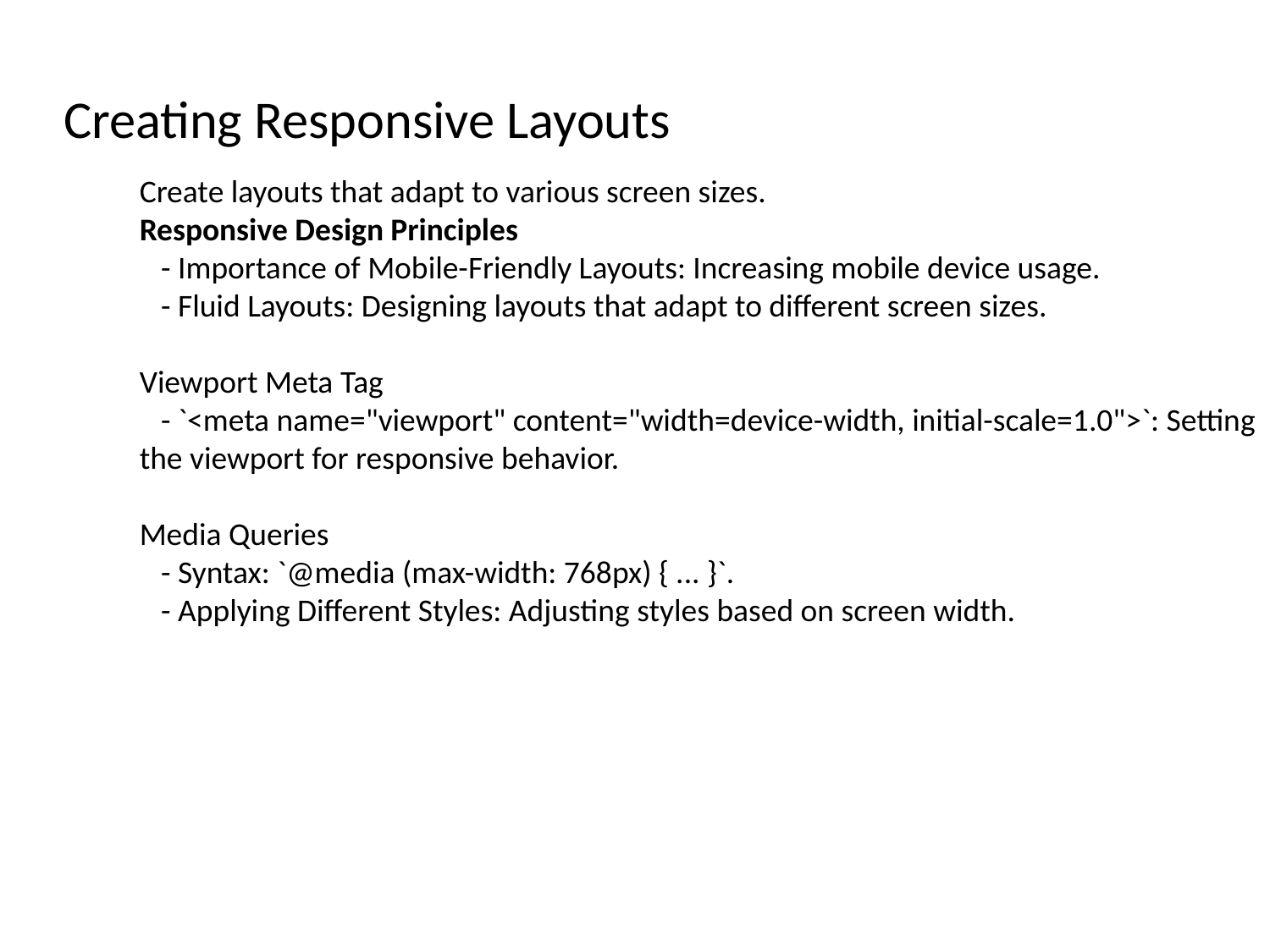

# Creating Responsive Layouts

Create layouts that adapt to various screen sizes.
Responsive Design Principles
   - Importance of Mobile-Friendly Layouts: Increasing mobile device usage.
   - Fluid Layouts: Designing layouts that adapt to different screen sizes.
Viewport Meta Tag
   - `<meta name="viewport" content="width=device-width, initial-scale=1.0">`: Setting the viewport for responsive behavior.
Media Queries
   - Syntax: `@media (max-width: 768px) { ... }`.
   - Applying Different Styles: Adjusting styles based on screen width.